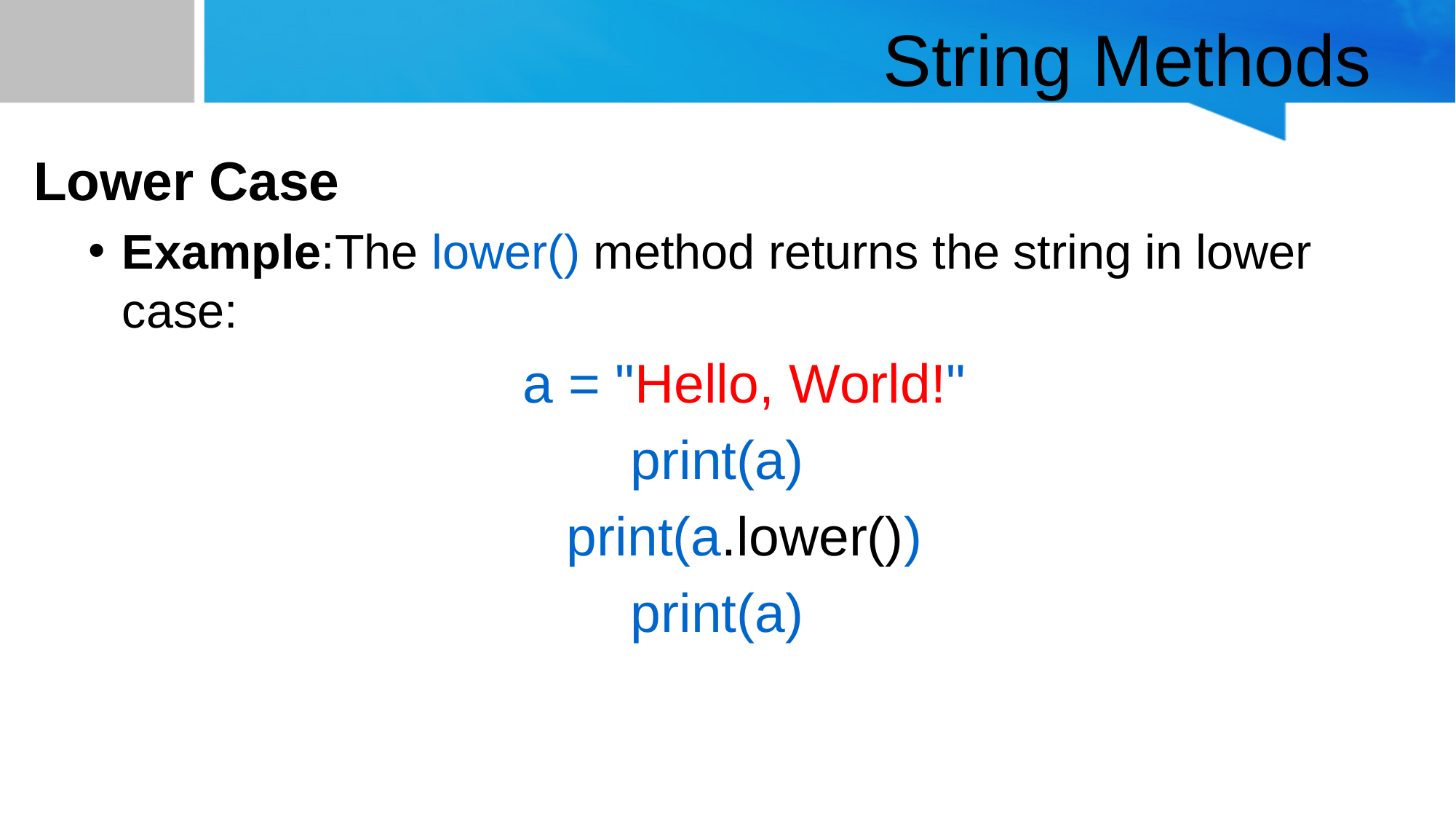

# String Methods
Lower Case
Example:The lower() method returns the string in lower case:
a = "Hello, World!"
print(a)
print(a.lower())
print(a)